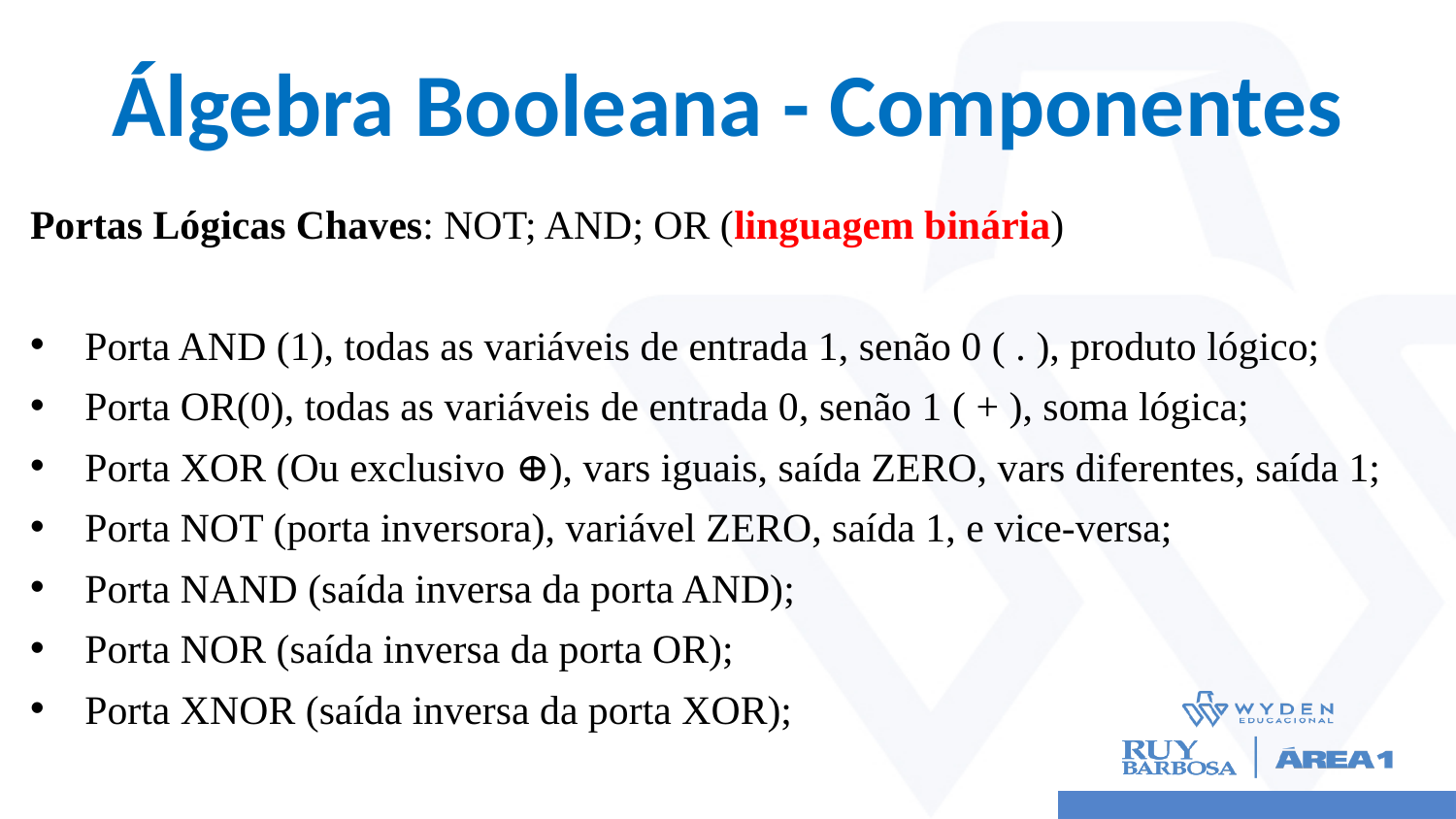

# Álgebra Booleana - Componentes
Portas Lógicas Chaves: NOT; AND; OR (linguagem binária)

Porta AND (1), todas as variáveis de entrada 1, senão 0 ( . ), produto lógico;
Porta OR(0), todas as variáveis de entrada 0, senão 1 ( + ), soma lógica;
Porta XOR (Ou exclusivo ⊕), vars iguais, saída ZERO, vars diferentes, saída 1;
Porta NOT (porta inversora), variável ZERO, saída 1, e vice-versa;
Porta NAND (saída inversa da porta AND);
Porta NOR (saída inversa da porta OR);
Porta XNOR (saída inversa da porta XOR);